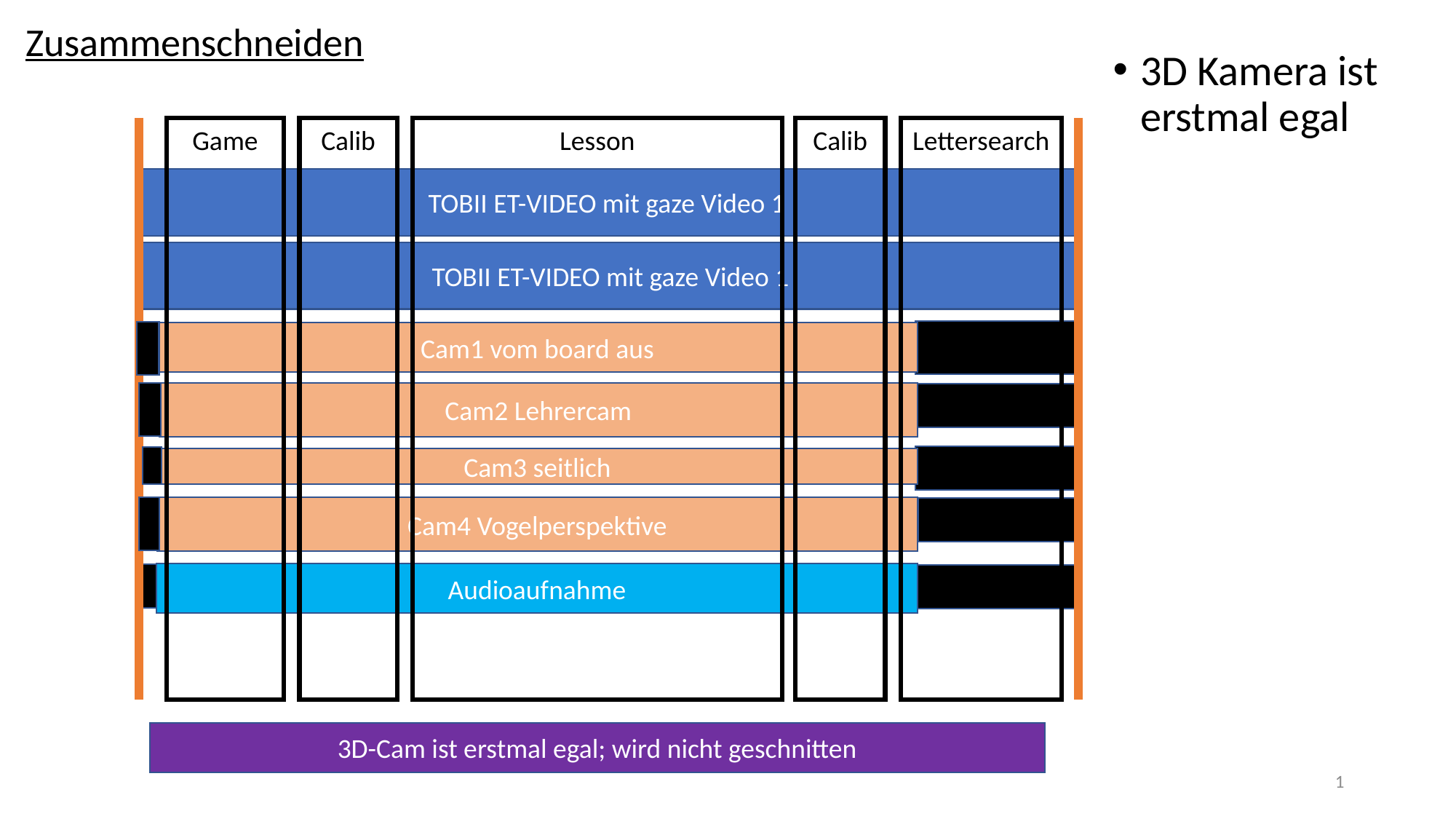

Zusammenschneiden
3D Kamera ist erstmal egal

Game
Calib
Lesson
Calib
Lettersearch
TOBII ET-VIDEO mit gaze Video 1
TOBII ET-VIDEO mit gaze Video 1

Cam1 vom board aus

Cam2 Lehrercam

Cam3 seitlich

Cam4 Vogelperspektive

Audioaufnahme

3D-Cam ist erstmal egal; wird nicht geschnitten
1